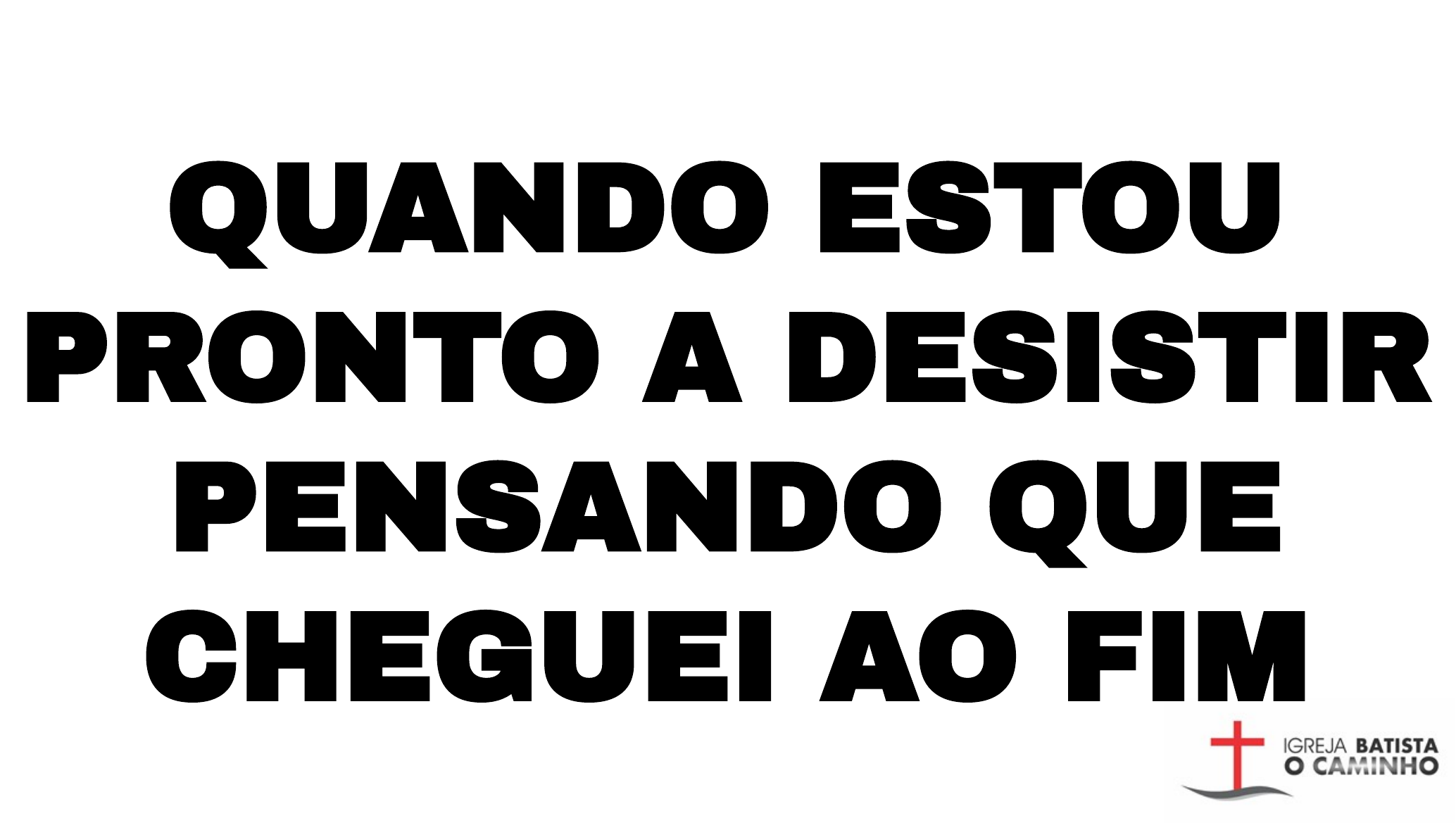

QUANDO ESTOU PRONTO A DESISTIR PENSANDO QUE CHEGUEI AO FIM